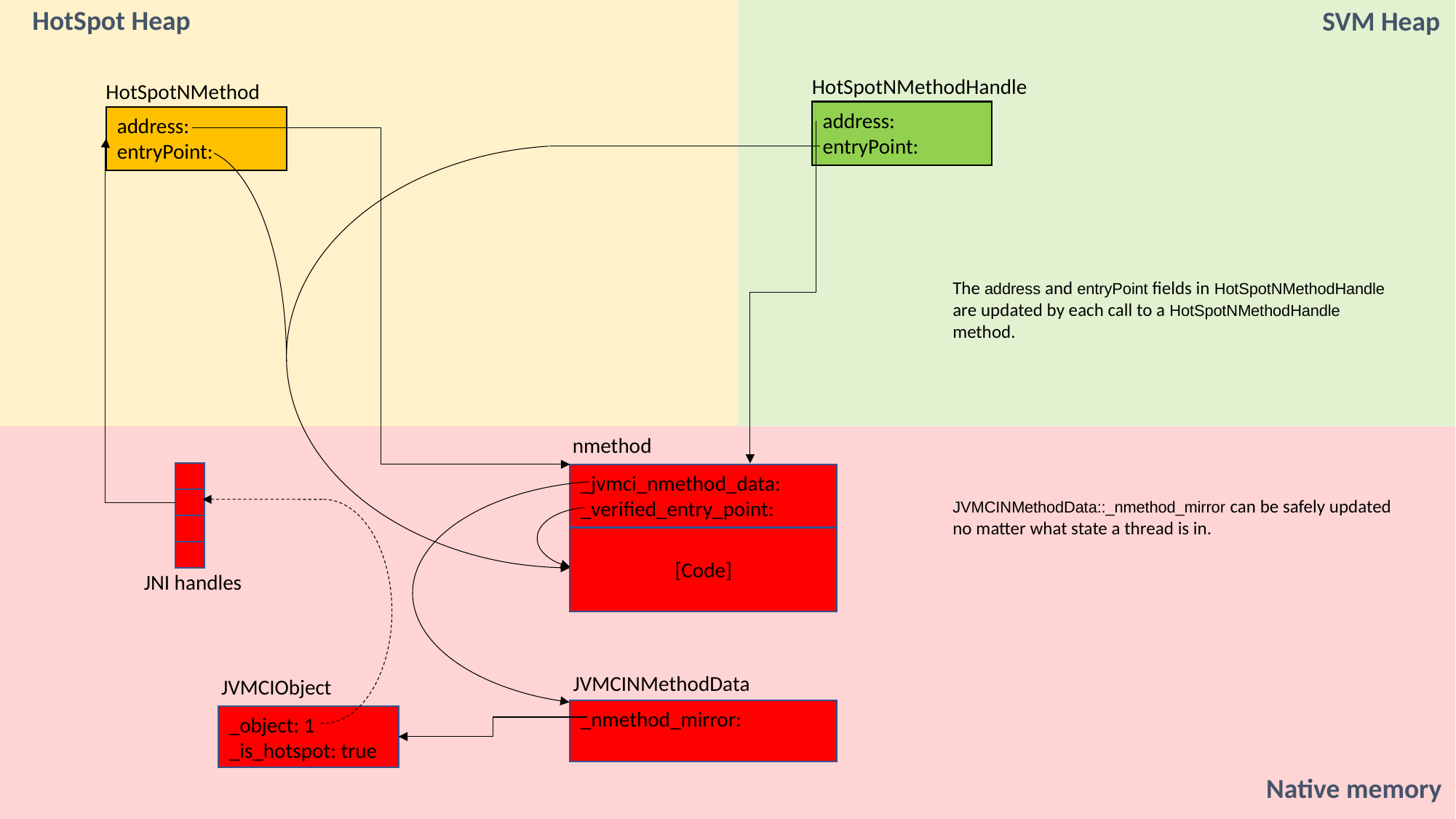

HotSpot Heap
SVM Heap

HotSpotNMethodHandle

HotSpotNMethod
address:
entryPoint:
address:
entryPoint:

The address and entryPoint fields in HotSpotNMethodHandle are updated by each call to a HotSpotNMethodHandle method.

nmethod

_jvmci_nmethod_data:
_verified_entry_point:

JVMCINMethodData::_nmethod_mirror can be safely updated no matter what state a thread is in.

[Code]

JNI handles
JVMCINMethodData
JVMCIObject
_nmethod_mirror:
_object: 1
_is_hotspot: true
Native memory